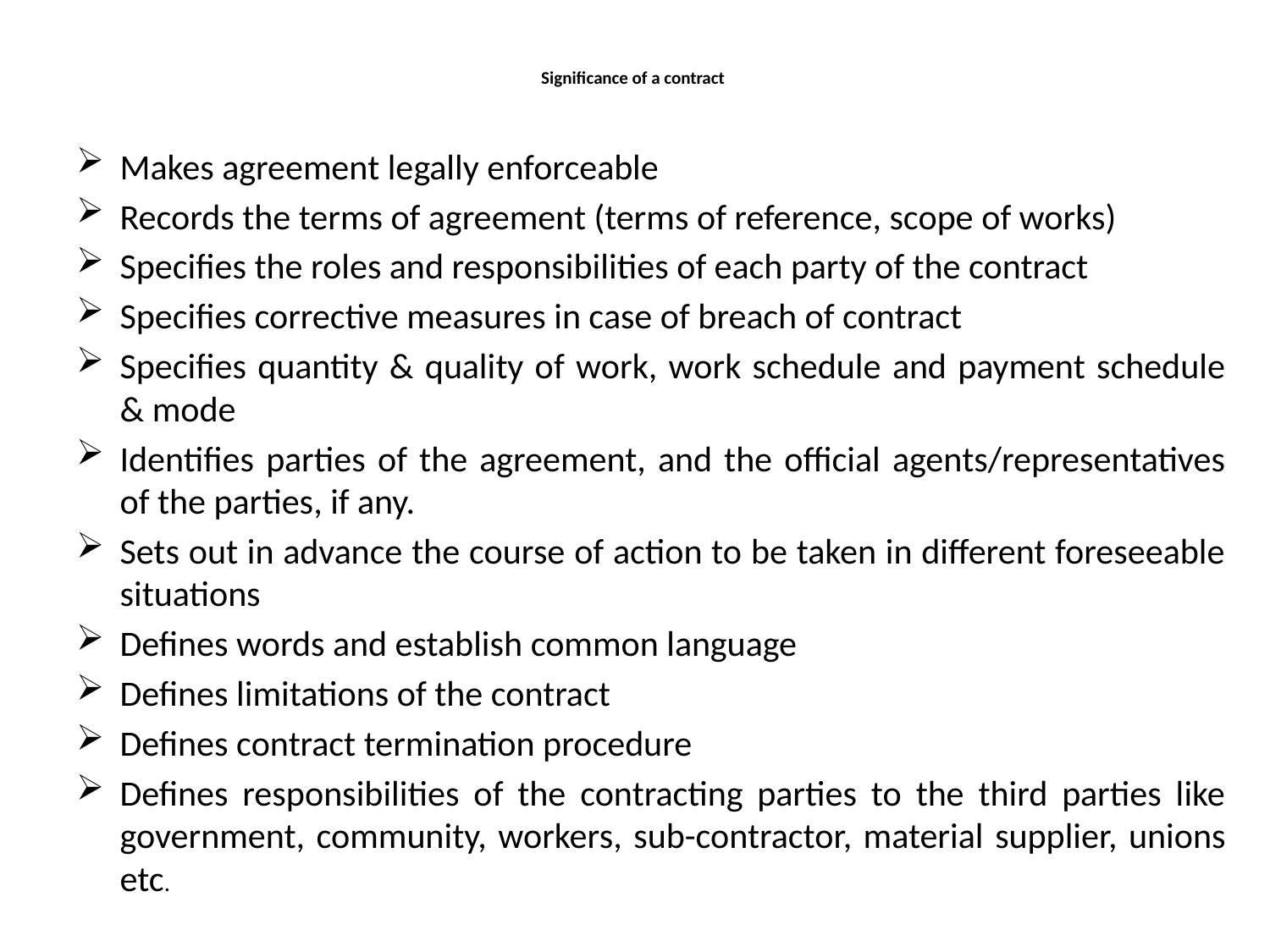

# Significance of a contract
Makes agreement legally enforceable
Records the terms of agreement (terms of reference, scope of works)
Specifies the roles and responsibilities of each party of the contract
Specifies corrective measures in case of breach of contract
Specifies quantity & quality of work, work schedule and payment schedule & mode
Identifies parties of the agreement, and the official agents/representatives of the parties, if any.
Sets out in advance the course of action to be taken in different foreseeable situations
Defines words and establish common language
Defines limitations of the contract
Defines contract termination procedure
Defines responsibilities of the contracting parties to the third parties like government, community, workers, sub-contractor, material supplier, unions etc.